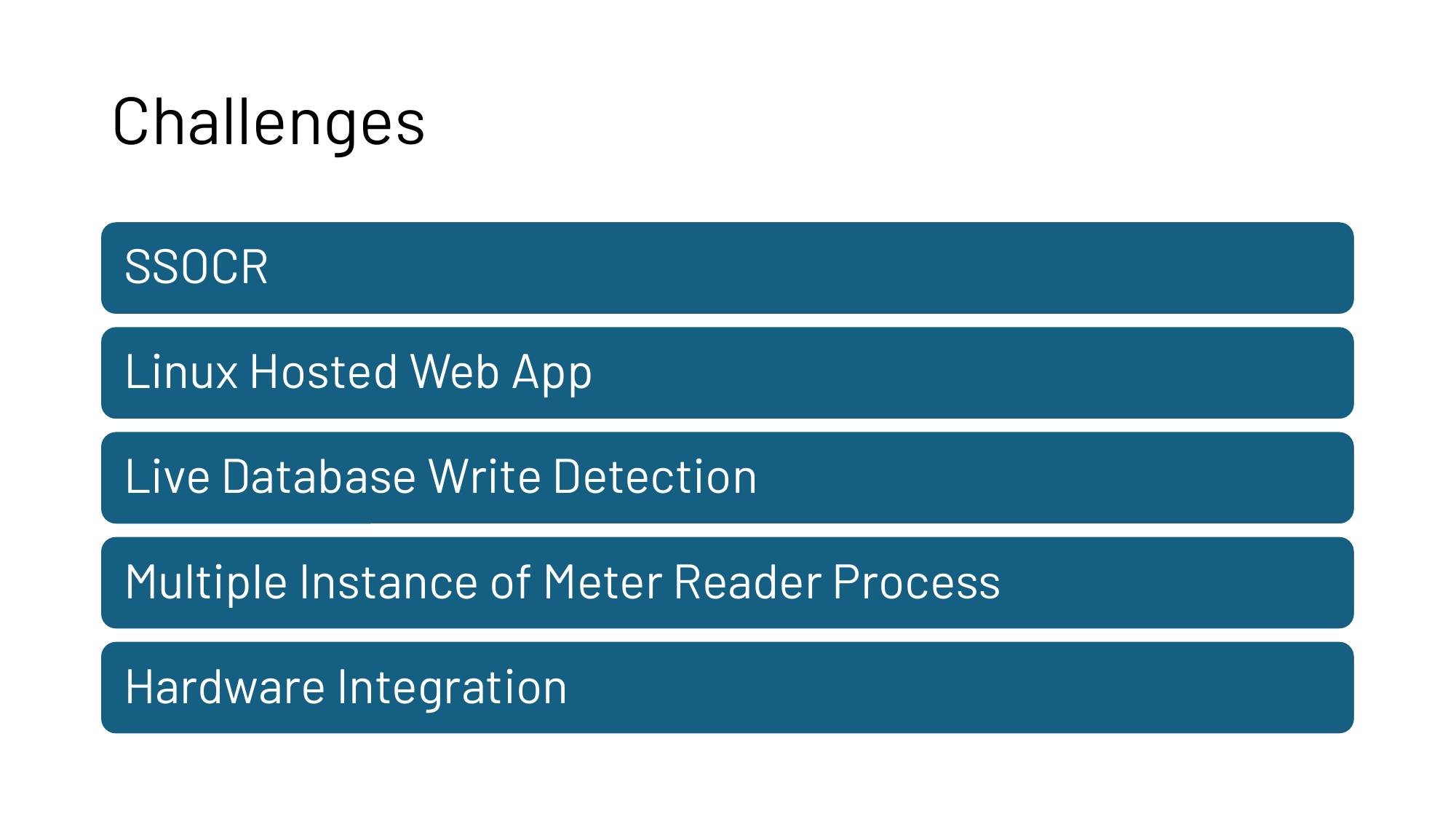

# Challenges
SSOCR
Linux Hosted Web App
Live Database Write Detection
Multiple Instance of Meter Reader Process
Hardware Integration